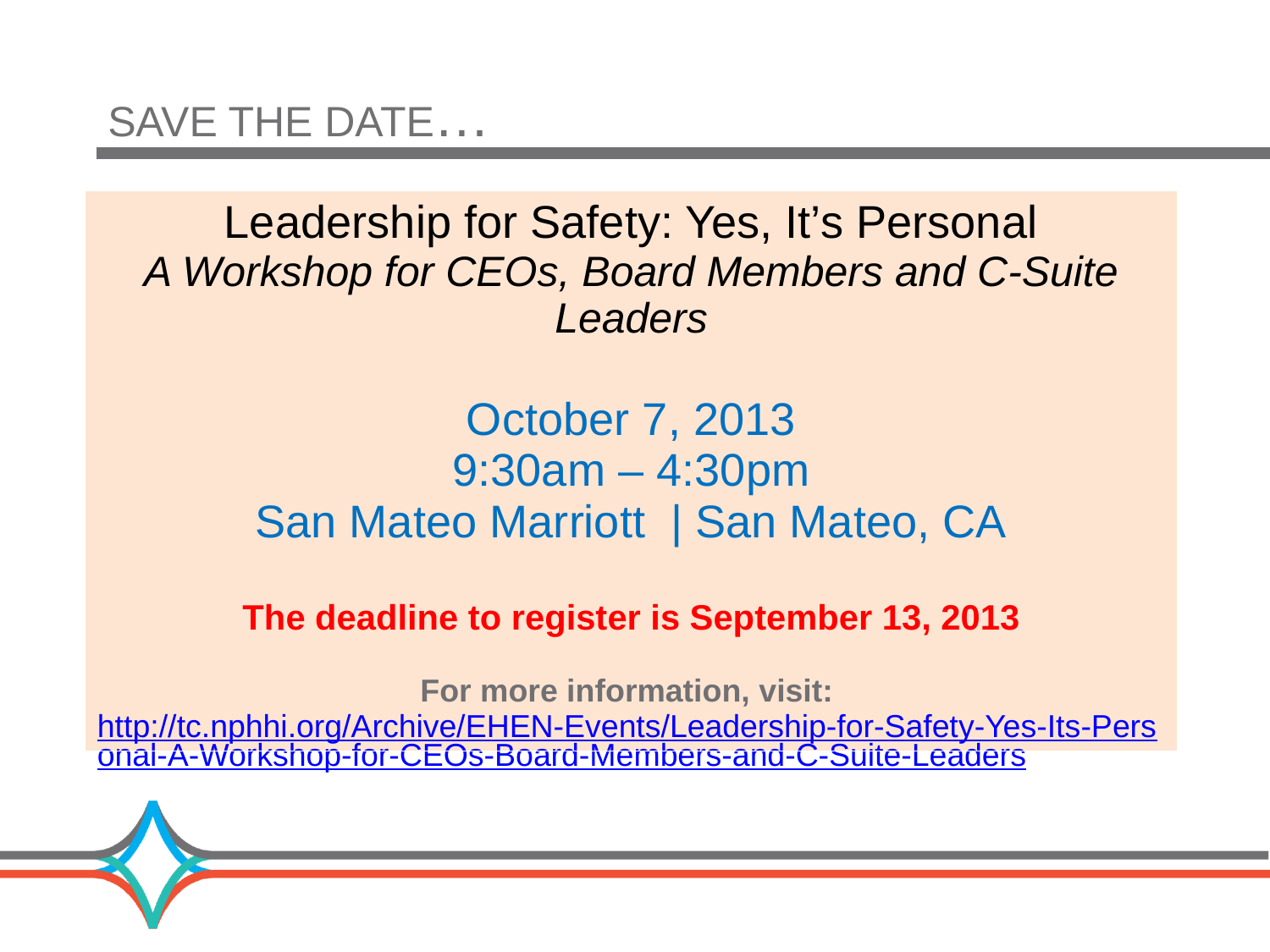

# Save the date…
| Leadership for Safety: Yes, It’s Personal A Workshop for CEOs, Board Members and C-Suite Leaders October 7, 2013 9:30am – 4:30pm San Mateo Marriott | San Mateo, CA The deadline to register is September 13, 2013 For more information, visit: http://tc.nphhi.org/Archive/EHEN-Events/Leadership-for-Safety-Yes-Its-Personal-A-Workshop-for-CEOs-Board-Members-and-C-Suite-Leaders |
| --- |